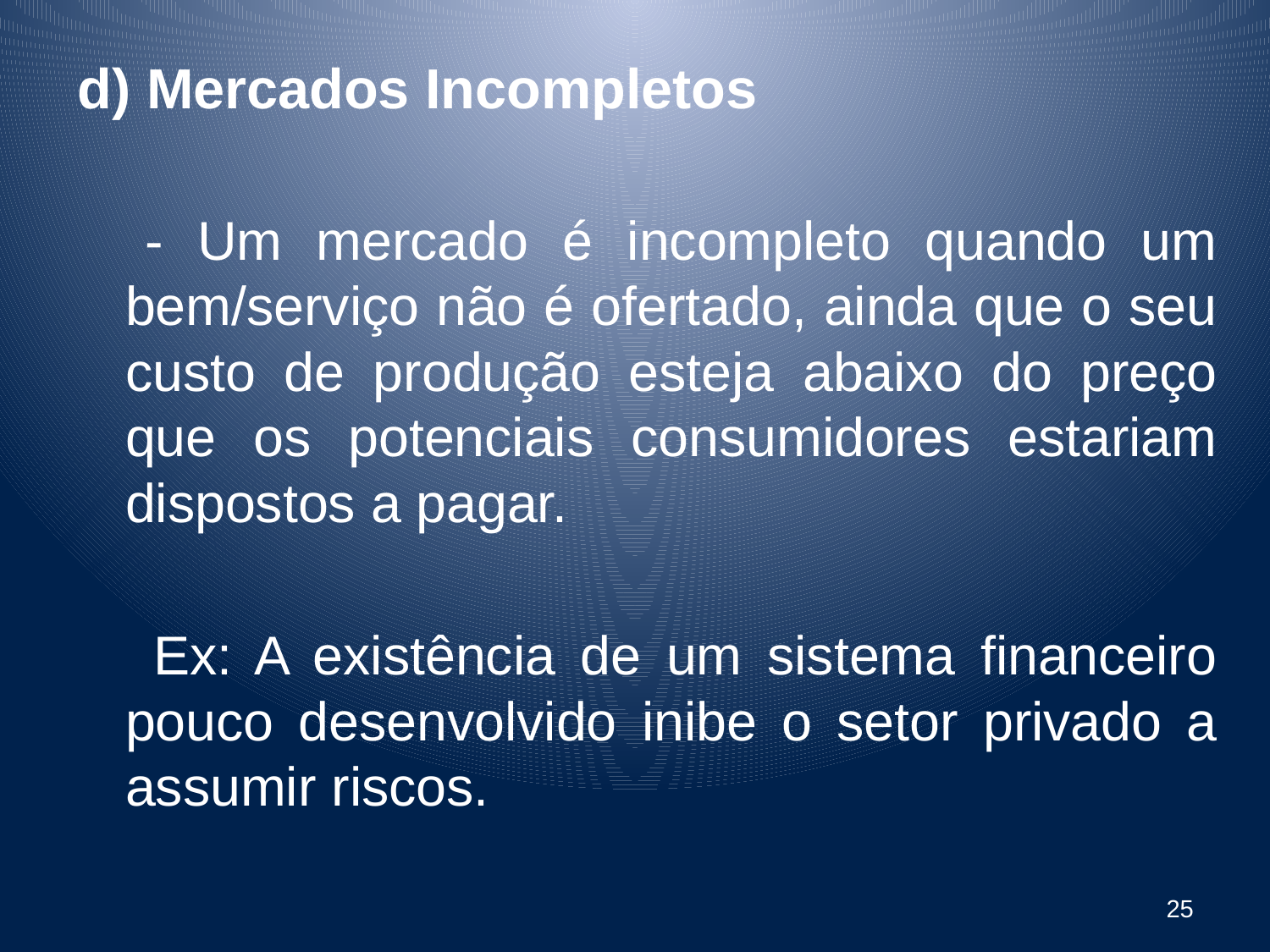

d) Mercados Incompletos

  - Um mercado é incompleto quando um bem/serviço não é ofertado, ainda que o seu custo de produção esteja abaixo do preço que os potenciais consumidores estariam dispostos a pagar.

   Ex: A existência de um sistema financeiro pouco desenvolvido inibe o setor privado a assumir riscos.
25